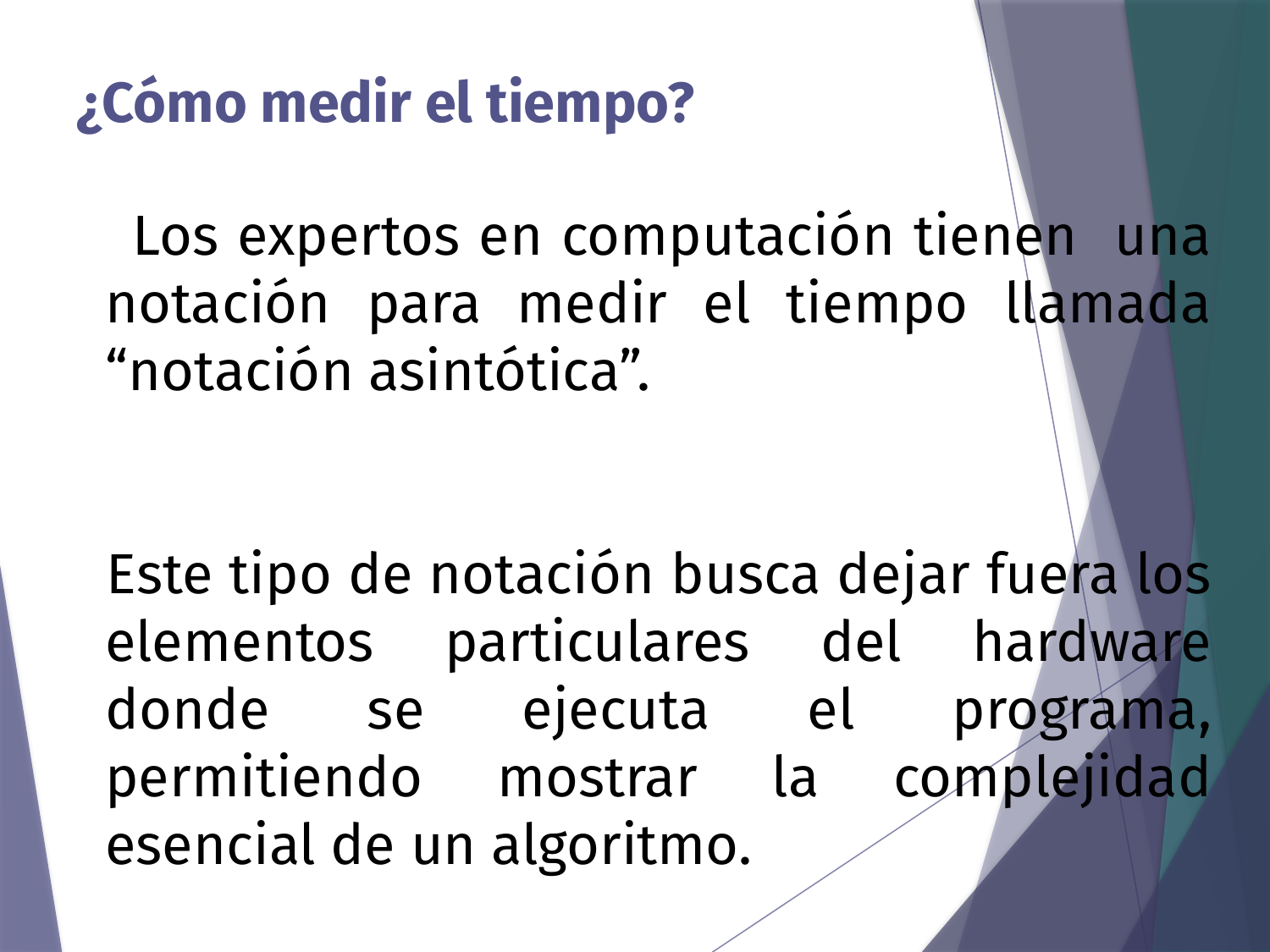

# ¿Cómo medir el tiempo?
    Los expertos en computación tienen  una notación para medir el tiempo llamada “notación asintótica”.

   Este tipo de notación busca dejar fuera los elementos particulares del hardware donde se ejecuta el programa, permitiendo mostrar la complejidad esencial de un algoritmo.